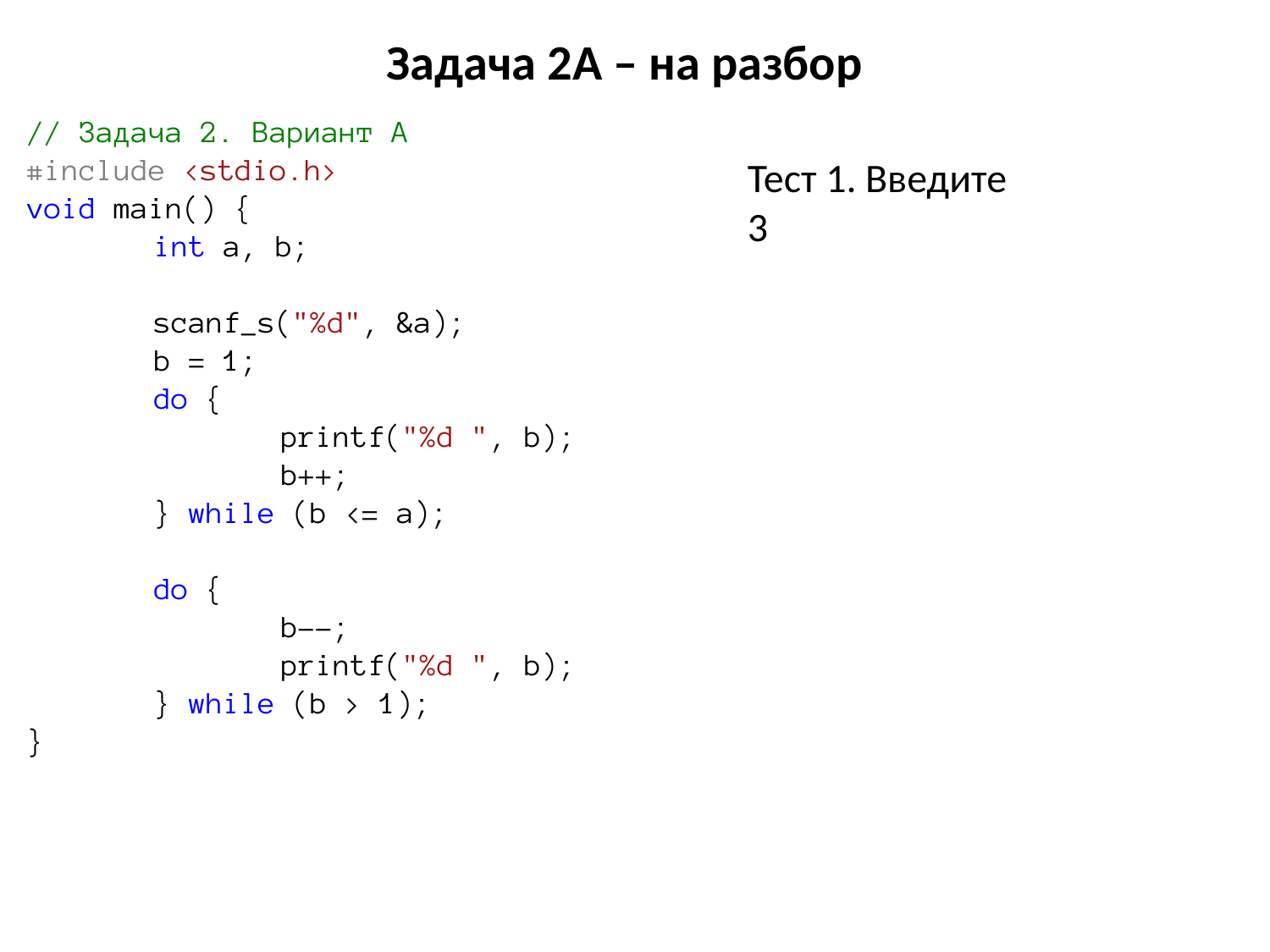

# Задача 2A – на разбор
// Задача 2. Вариант A
#include <stdio.h>
void main() {
	int a, b;

	scanf_s("%d", &a);
	b = 1;
	do {
		printf("%d ", b);
		b++;
	} while (b <= a);

	do {
		b--;
		printf("%d ", b);
	} while (b > 1);
}
Тест 1. Введите
3